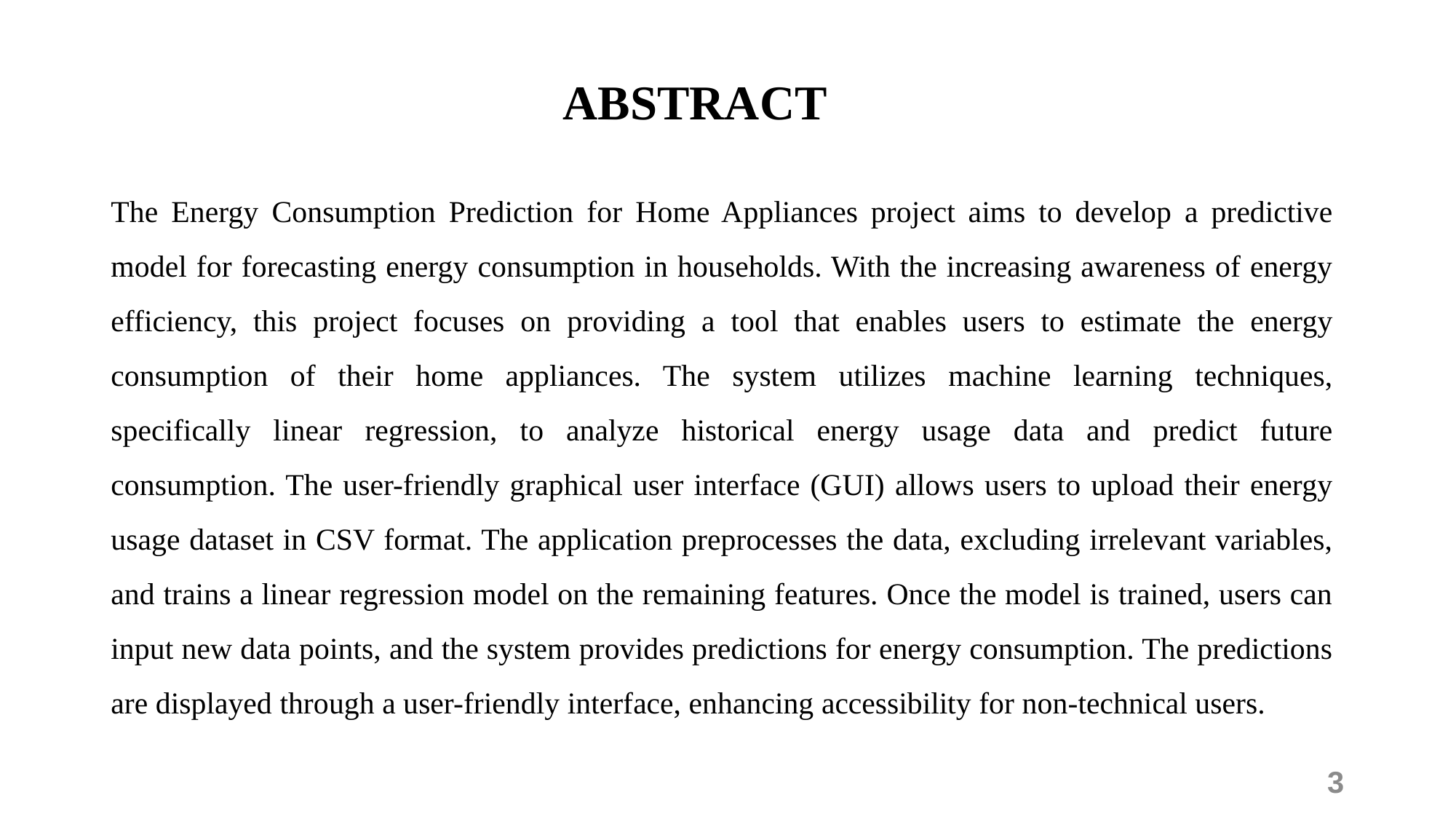

# ABSTRACT
The Energy Consumption Prediction for Home Appliances project aims to develop a predictive model for forecasting energy consumption in households. With the increasing awareness of energy efficiency, this project focuses on providing a tool that enables users to estimate the energy consumption of their home appliances. The system utilizes machine learning techniques, specifically linear regression, to analyze historical energy usage data and predict future consumption. The user-friendly graphical user interface (GUI) allows users to upload their energy usage dataset in CSV format. The application preprocesses the data, excluding irrelevant variables, and trains a linear regression model on the remaining features. Once the model is trained, users can input new data points, and the system provides predictions for energy consumption. The predictions are displayed through a user-friendly interface, enhancing accessibility for non-technical users.
3